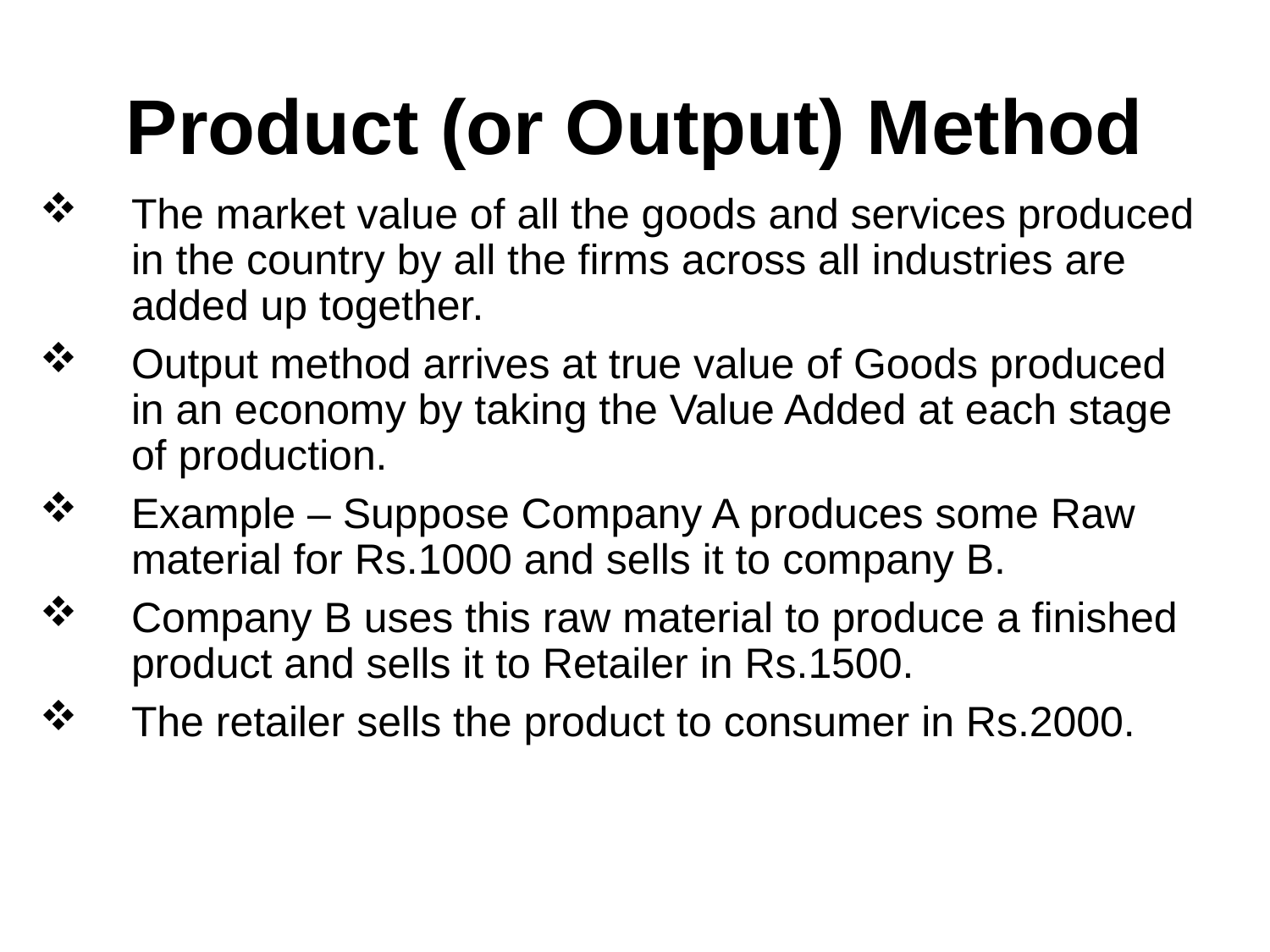

# Product (or Output) Method
The market value of all the goods and services produced in the country by all the firms across all industries are added up together.
Output method arrives at true value of Goods produced in an economy by taking the Value Added at each stage of production.
Example – Suppose Company A produces some Raw material for Rs.1000 and sells it to company B.
Company B uses this raw material to produce a finished product and sells it to Retailer in Rs.1500.
The retailer sells the product to consumer in Rs.2000.